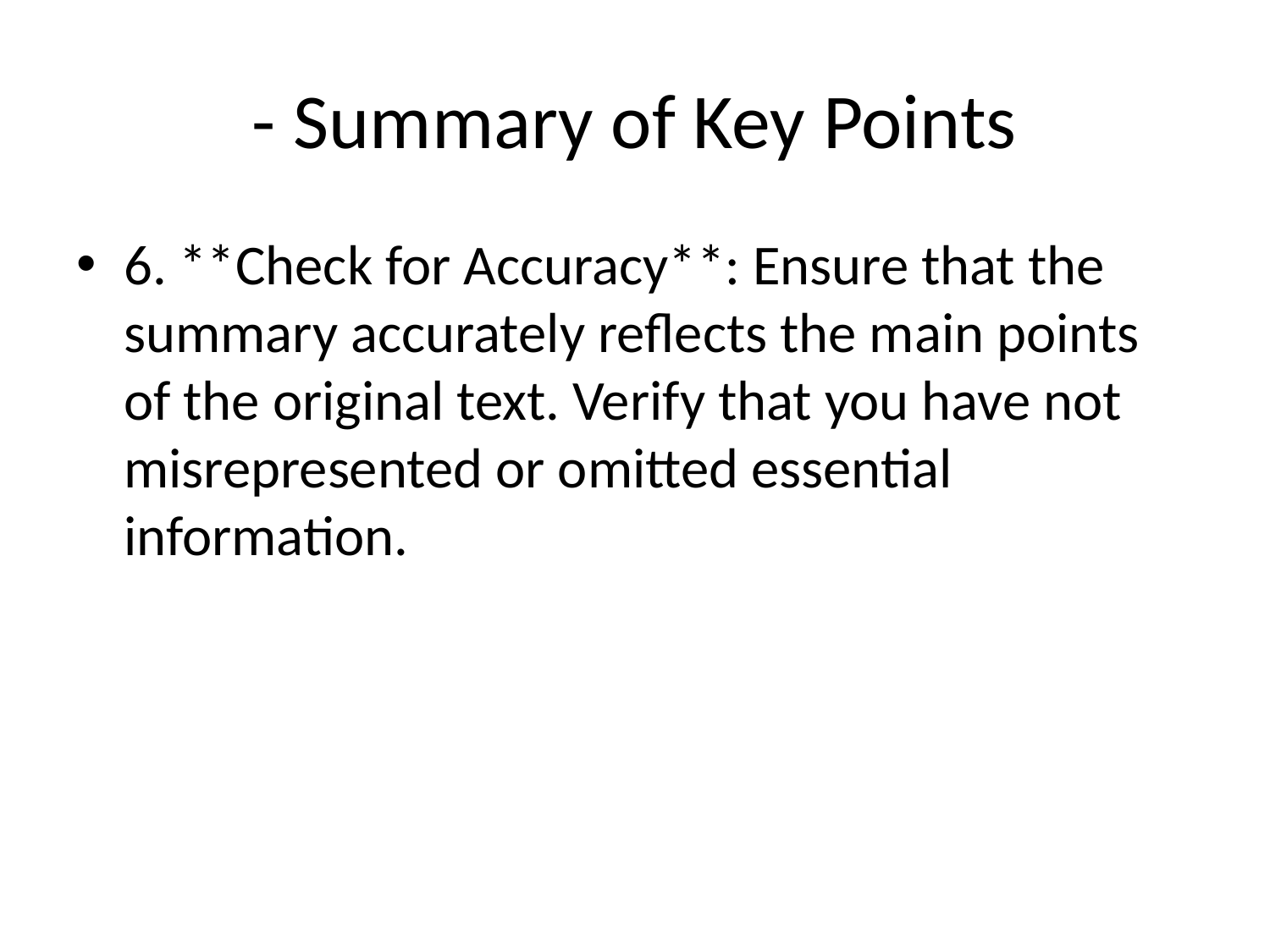

# - Summary of Key Points
6. **Check for Accuracy**: Ensure that the summary accurately reflects the main points of the original text. Verify that you have not misrepresented or omitted essential information.